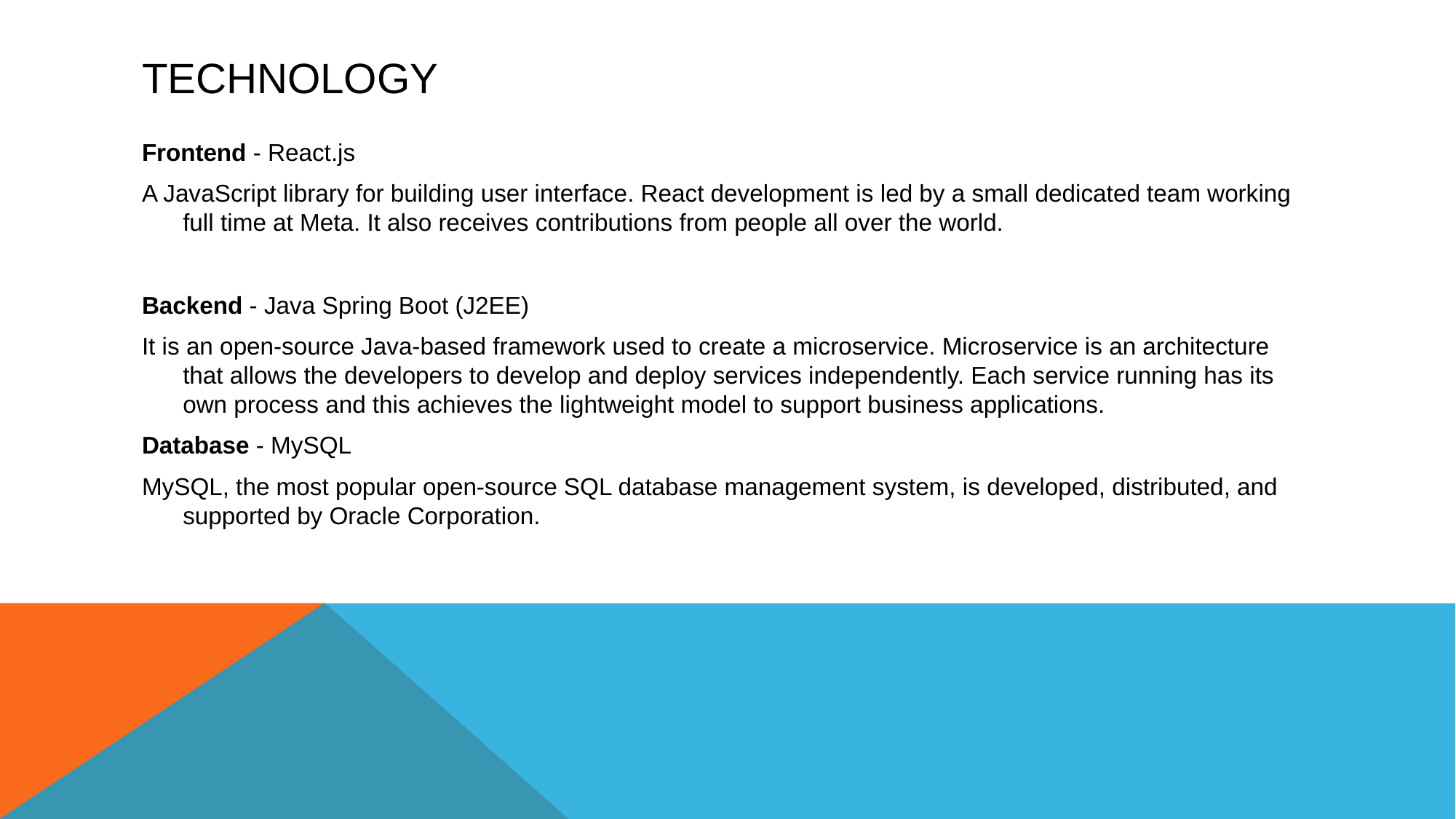

# Technology
Frontend - React.js
A JavaScript library for building user interface. React development is led by a small dedicated team working full time at Meta. It also receives contributions from people all over the world.

Backend - Java Spring Boot (J2EE)
It is an open-source Java-based framework used to create a microservice. Microservice is an architecture that allows the developers to develop and deploy services independently. Each service running has its own process and this achieves the lightweight model to support business applications.
Database - MySQL
MySQL, the most popular open-source SQL database management system, is developed, distributed, and supported by Oracle Corporation.